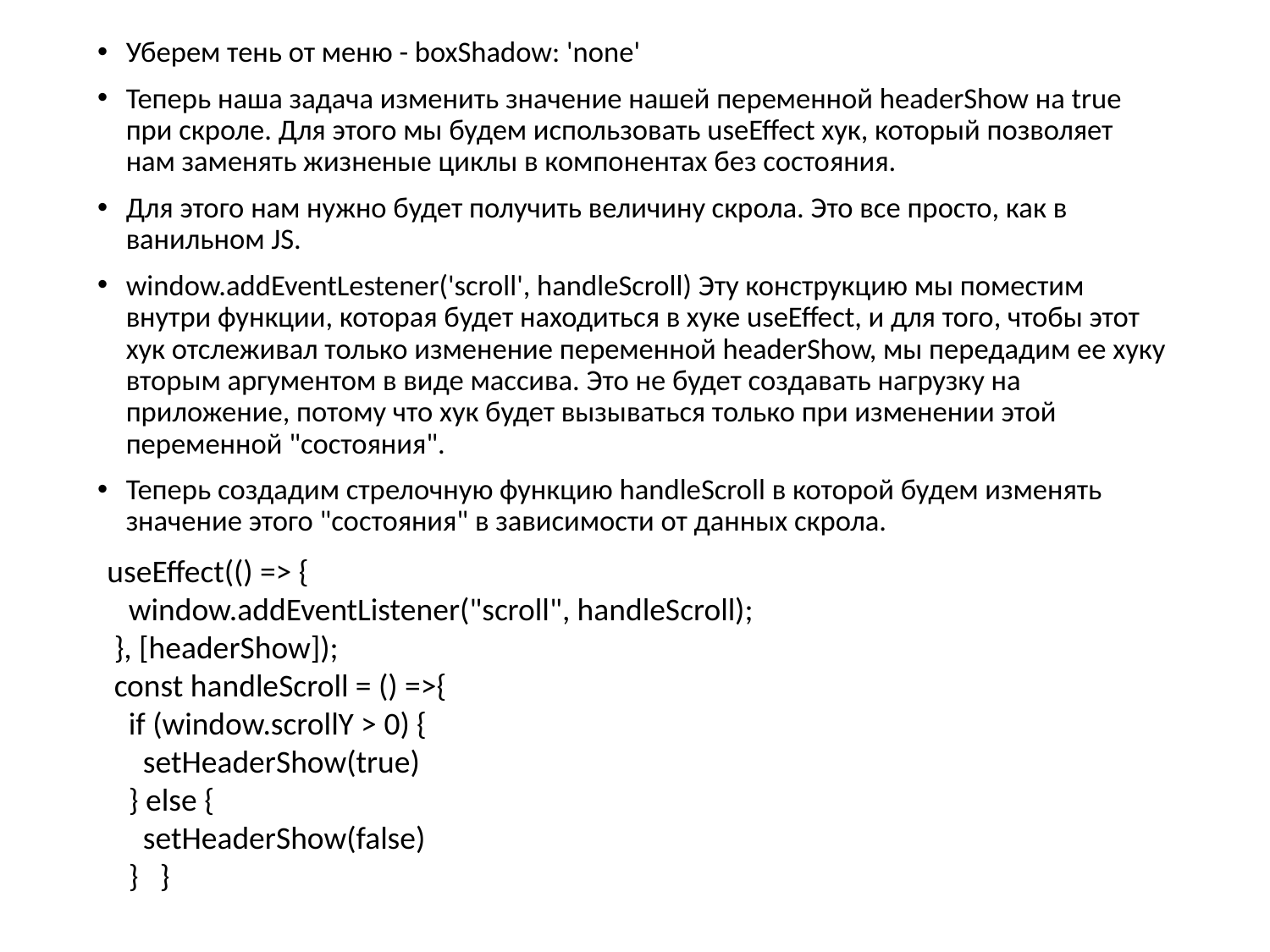

Уберем тень от меню - boxShadow: 'none'
Теперь наша задача изменить значение нашей переменной headerShow на true при скроле. Для этого мы будем использовать useEffect хук, который позволяет нам заменять жизненые циклы в компонентах без состояния.
Для этого нам нужно будет получить величину скрола. Это все просто, как в ванильном JS.
window.addEventLestener('scroll', handleScroll) Эту конструкцию мы поместим внутри функции, которая будет находиться в хуке useEffect, и для того, чтобы этот хук отслеживал только изменение переменной headerShow, мы передадим ее хуку вторым аргументом в виде массива. Это не будет создавать нагрузку на приложение, потому что хук будет вызываться только при изменении этой переменной "состояния".
Теперь создадим стрелочную функцию handleScroll в которой будем изменять значение этого "состояния" в зависимости от данных скрола.
 useEffect(() => {
    window.addEventListener("scroll", handleScroll);
  }, [headerShow]);
  const handleScroll = () =>{
    if (window.scrollY > 0) {
      setHeaderShow(true)
    } else {
      setHeaderShow(false)
    }   }